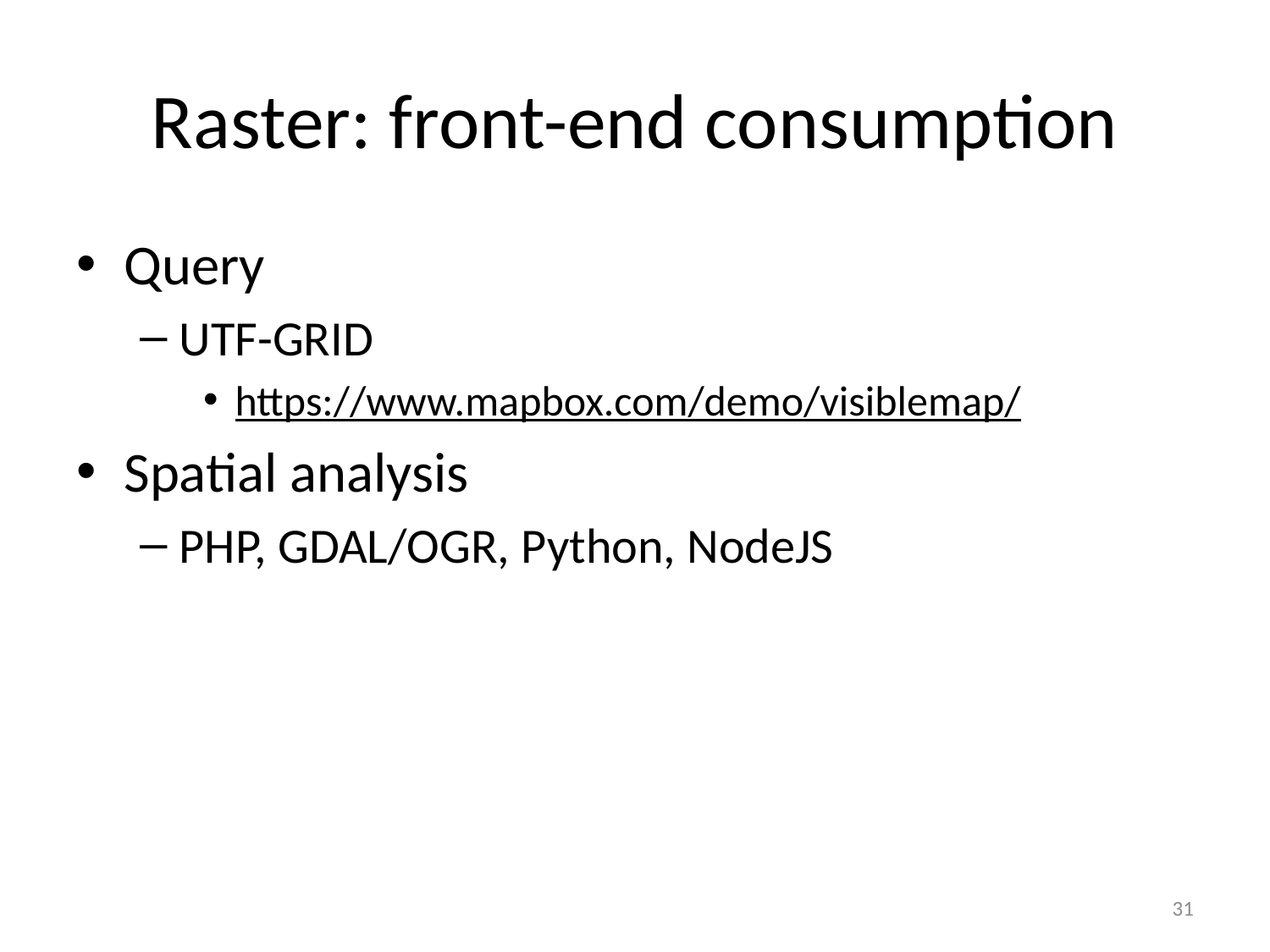

# Raster: front-end consumption
Query
UTF-GRID
https://www.mapbox.com/demo/visiblemap/
Spatial analysis
PHP, GDAL/OGR, Python, NodeJS
31